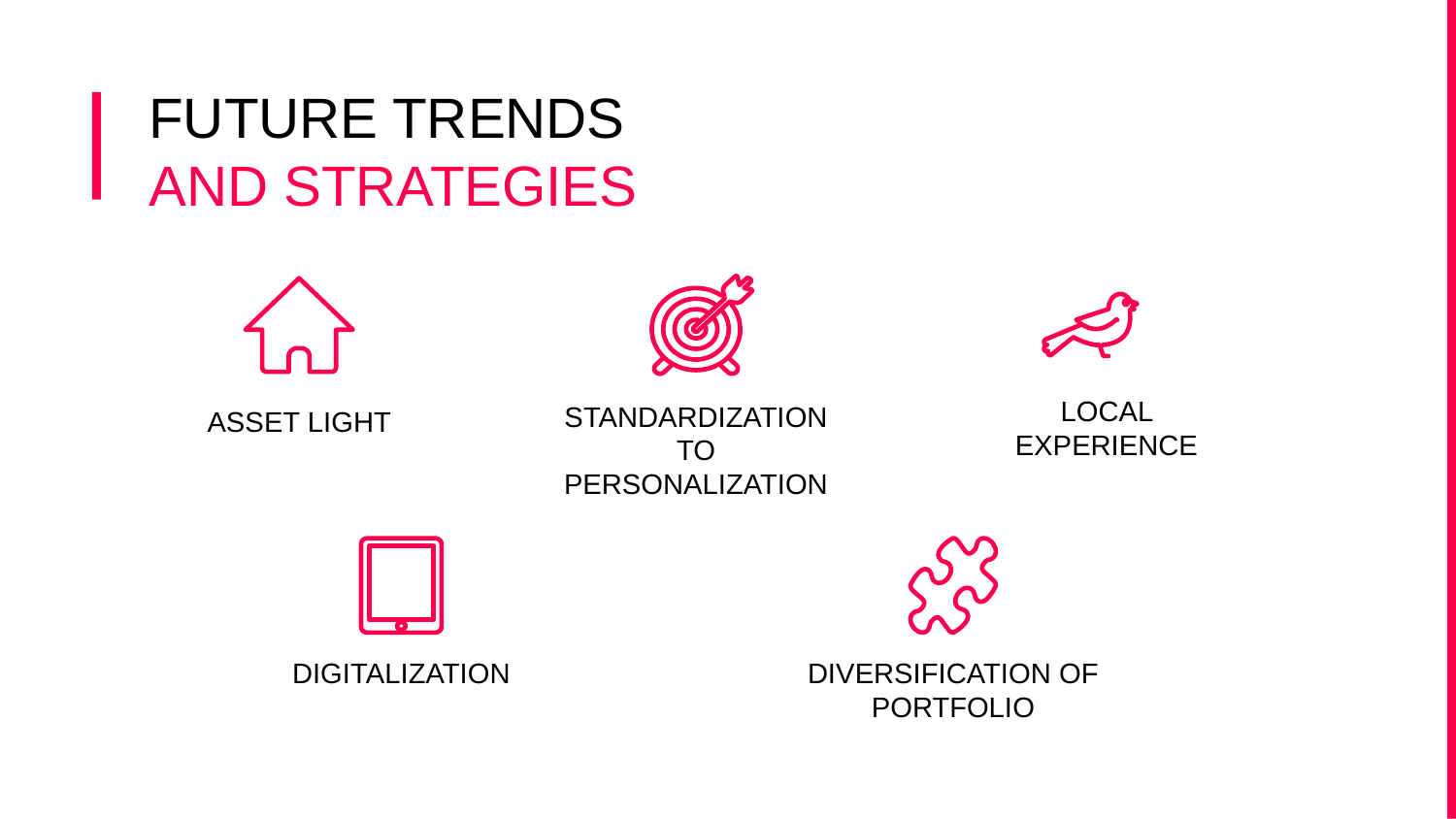

# FUTURE TRENDS AND STRATEGIES

LOCAL EXPERIENCE
STANDARDIZATION TO PERSONALIZATION
ASSET LIGHT

DIGITALIZATION
DIVERSIFICATION OF PORTFOLIO